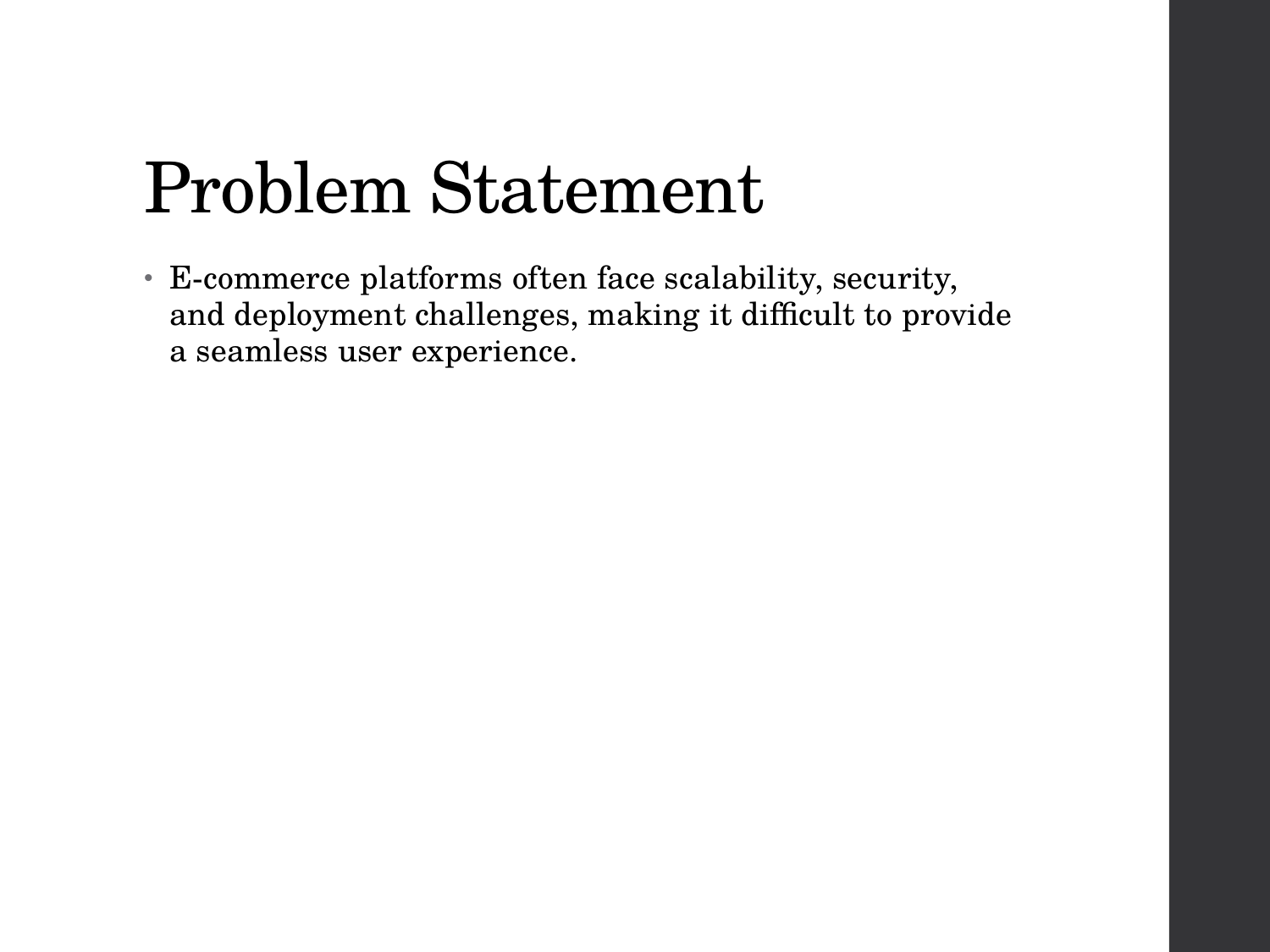

# Problem Statement
E-commerce platforms often face scalability, security, and deployment challenges, making it difficult to provide a seamless user experience.